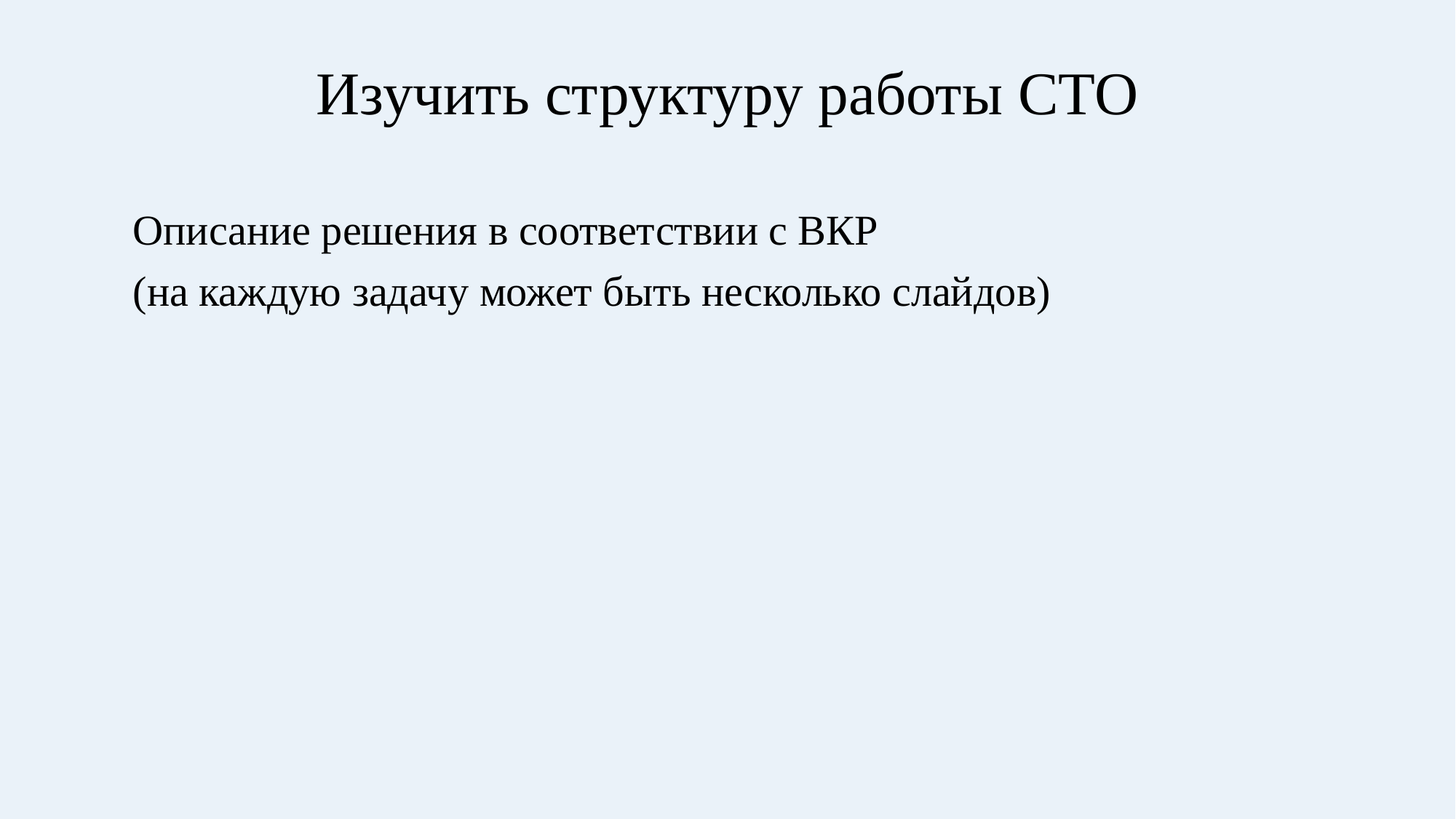

# Изучить структуру работы СТО
Описание решения в соответствии с ВКР
(на каждую задачу может быть несколько слайдов)